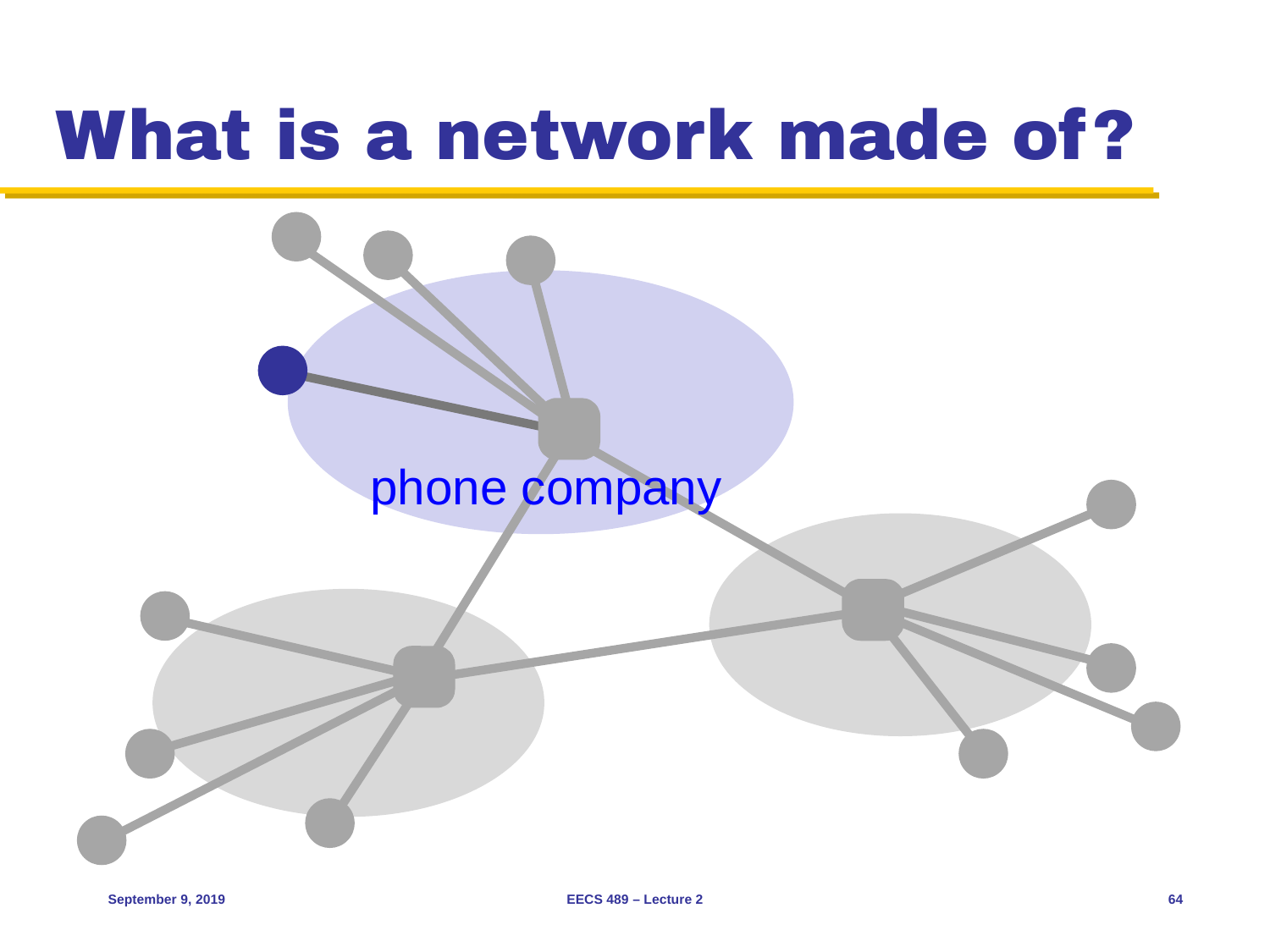

# What is a network made of?

phone company

September 9, 2019
EECS 489 – Lecture 2
64